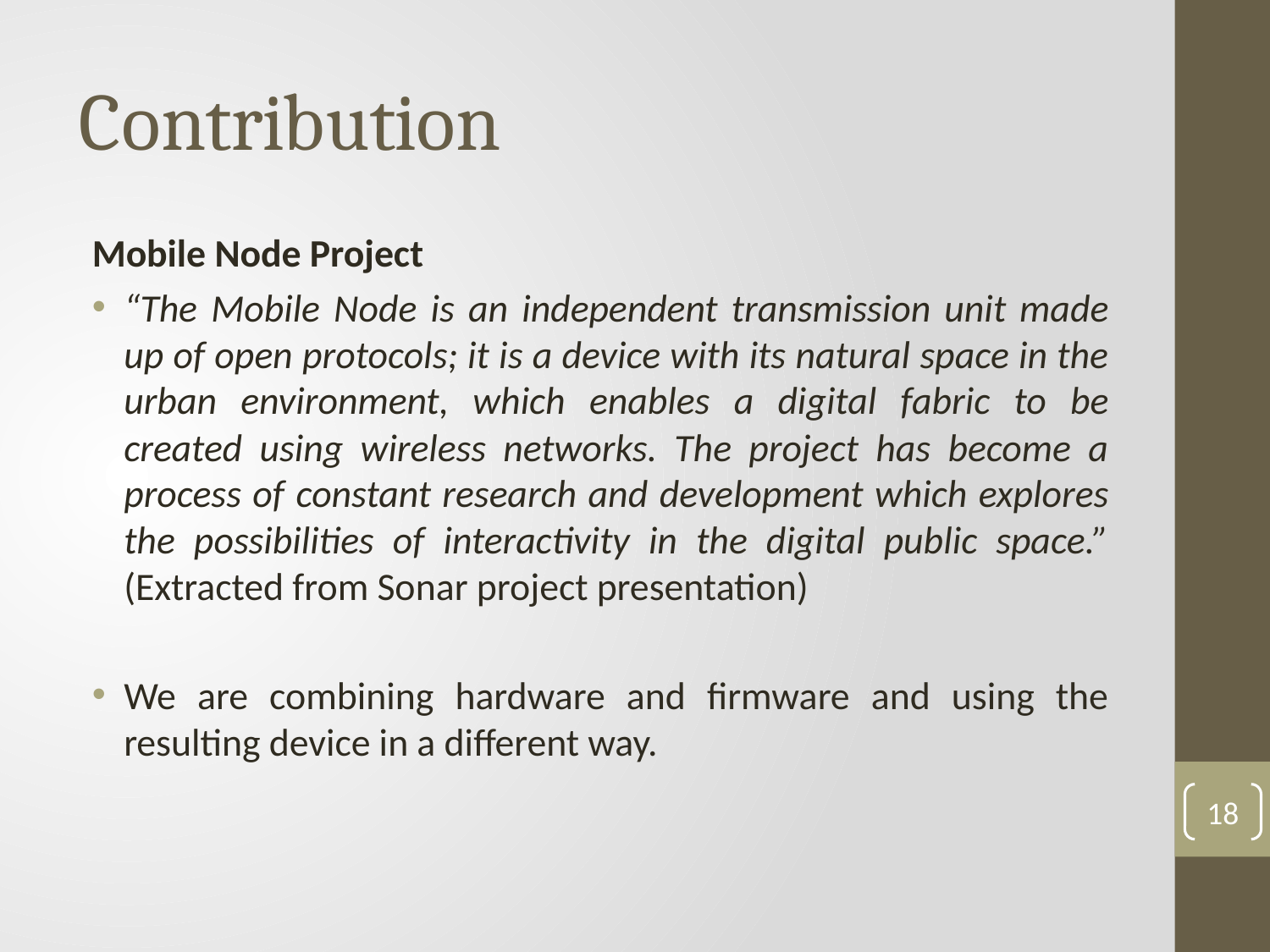

# Contribution
Mobile Node Project
“The Mobile Node is an independent transmission unit made up of open protocols; it is a device with its natural space in the urban environment, which enables a digital fabric to be created using wireless networks. The project has become a process of constant research and development which explores the possibilities of interactivity in the digital public space.” (Extracted from Sonar project presentation)

We are combining hardware and firmware and using the resulting device in a different way.

18